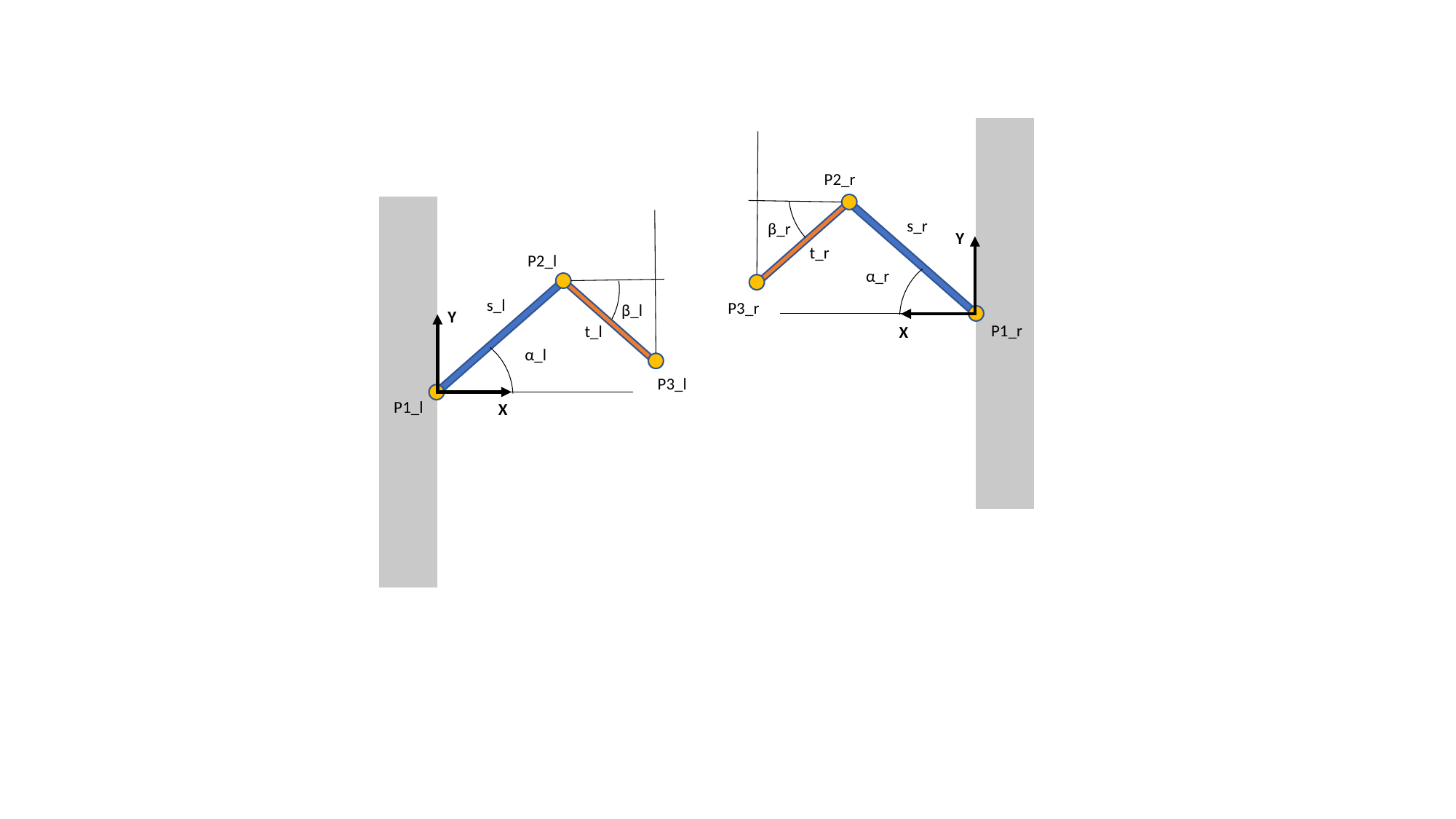

s_r
β_r
t_r

α_r

P2_r
Y
X
P3_r
P1_r

s_l
β_l
t_l

α_l

P2_l
Y
X
P1_l
P3_l